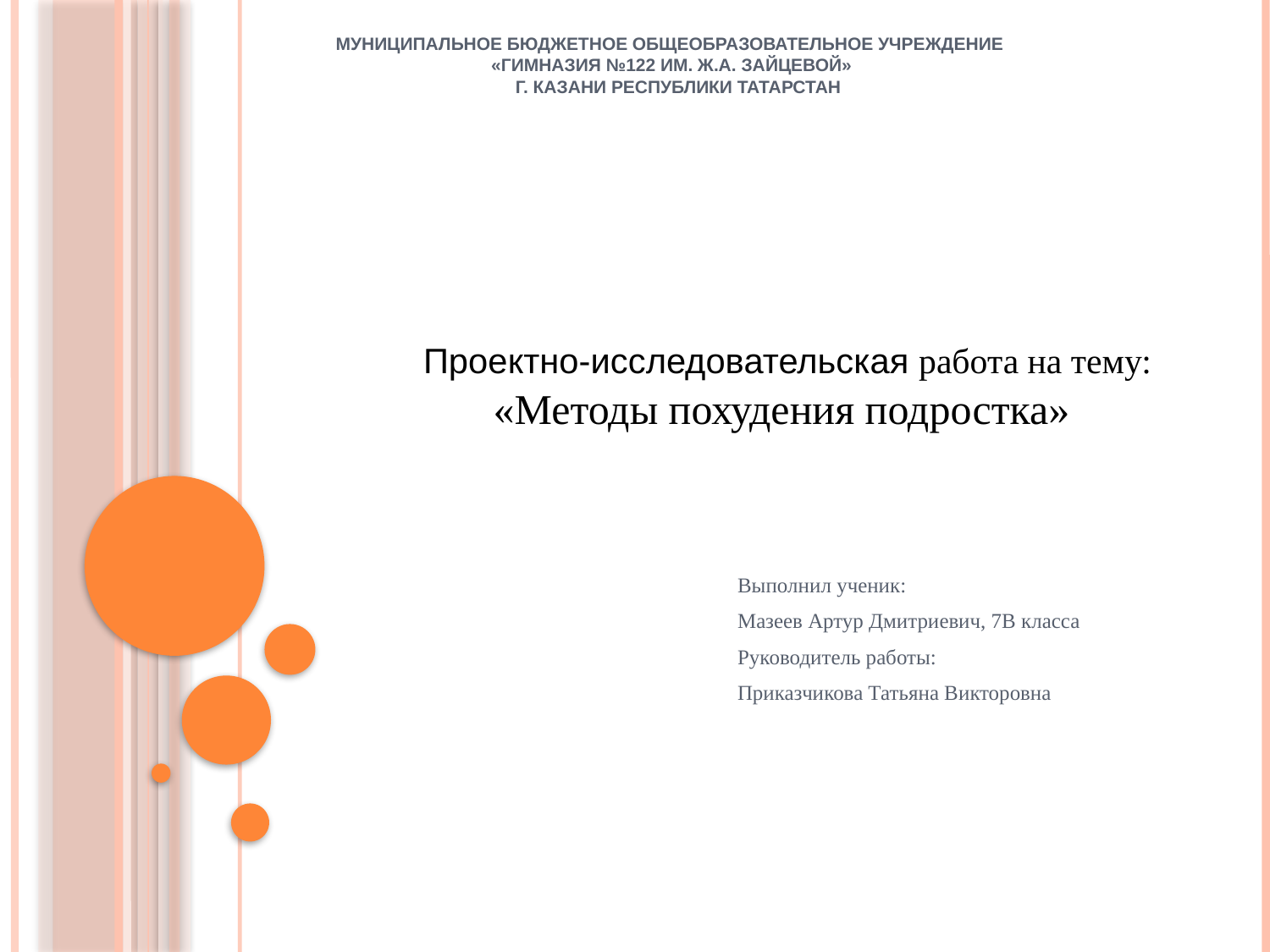

# Муниципальное бюджетное общеобразовательное учреждение «Гимназия №122 им. Ж.А. Зайцевой» г. Казани Республики Татарстан
 Проектно-исследовательская работа на тему:
«Методы похудения подростка»
Выполнил ученик:
Мазеев Артур Дмитриевич, 7В класса
Руководитель работы:
Приказчикова Татьяна Викторовна